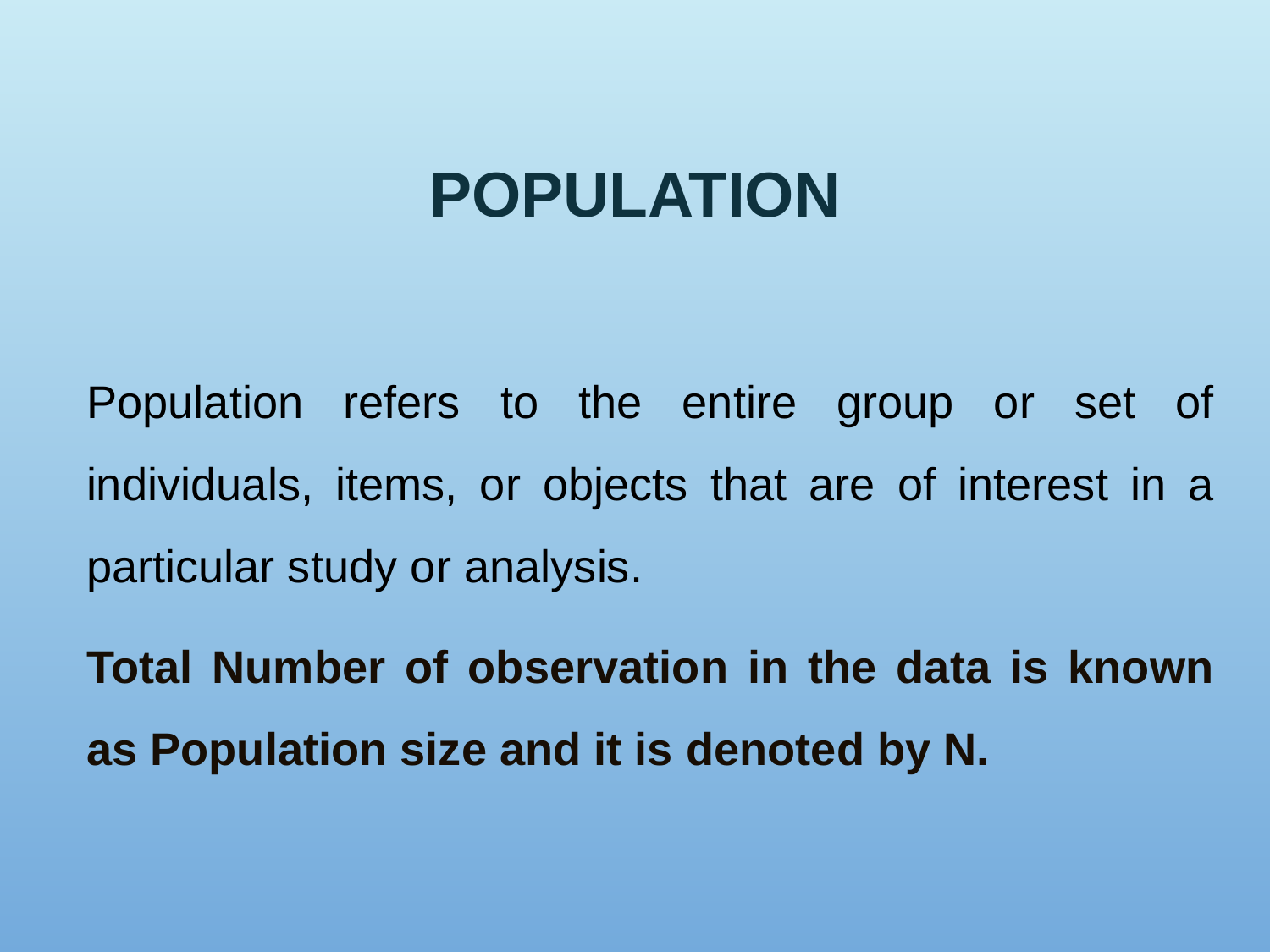

# Population
	Population refers to the entire group or set of individuals, items, or objects that are of interest in a particular study or analysis.
	Total Number of observation in the data is known as Population size and it is denoted by N.
8